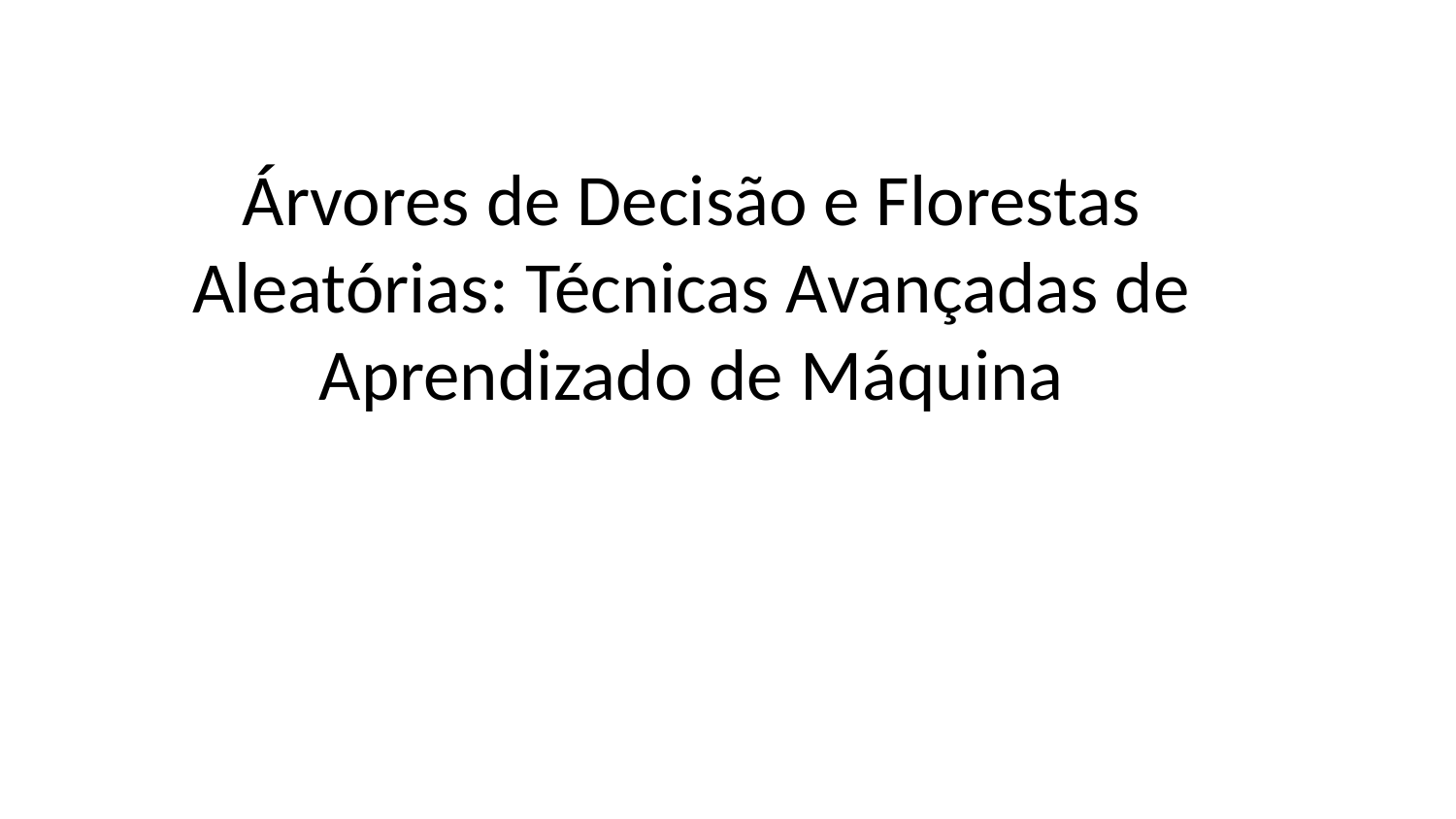

Árvores de Decisão e Florestas Aleatórias: Técnicas Avançadas de Aprendizado de Máquina